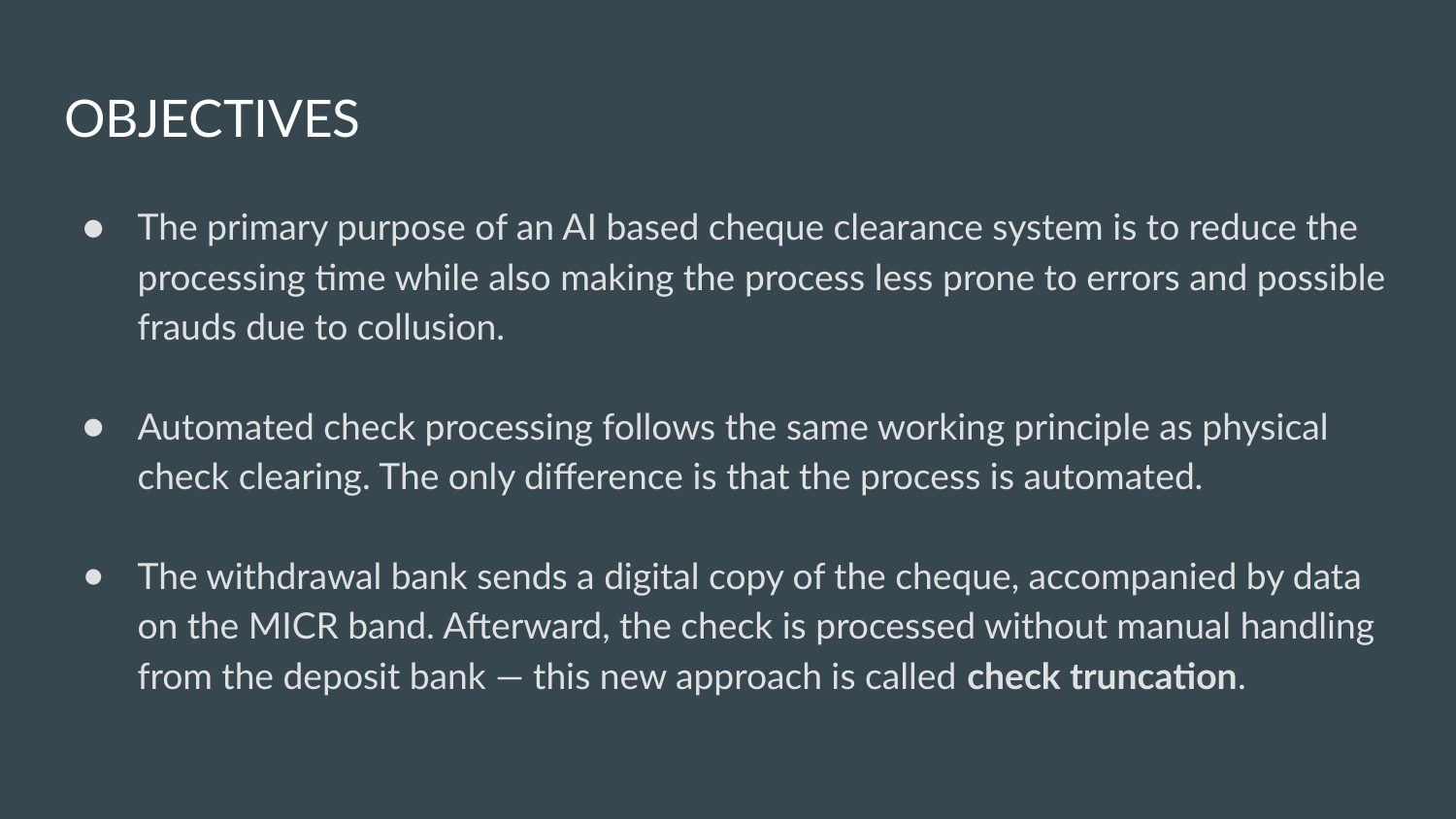

# OBJECTIVES
The primary purpose of an AI based cheque clearance system is to reduce the processing time while also making the process less prone to errors and possible frauds due to collusion.

Automated check processing follows the same working principle as physical check clearing. The only difference is that the process is automated.

The withdrawal bank sends a digital copy of the cheque, accompanied by data on the MICR band. Afterward, the check is processed without manual handling from the deposit bank — this new approach is called check truncation.